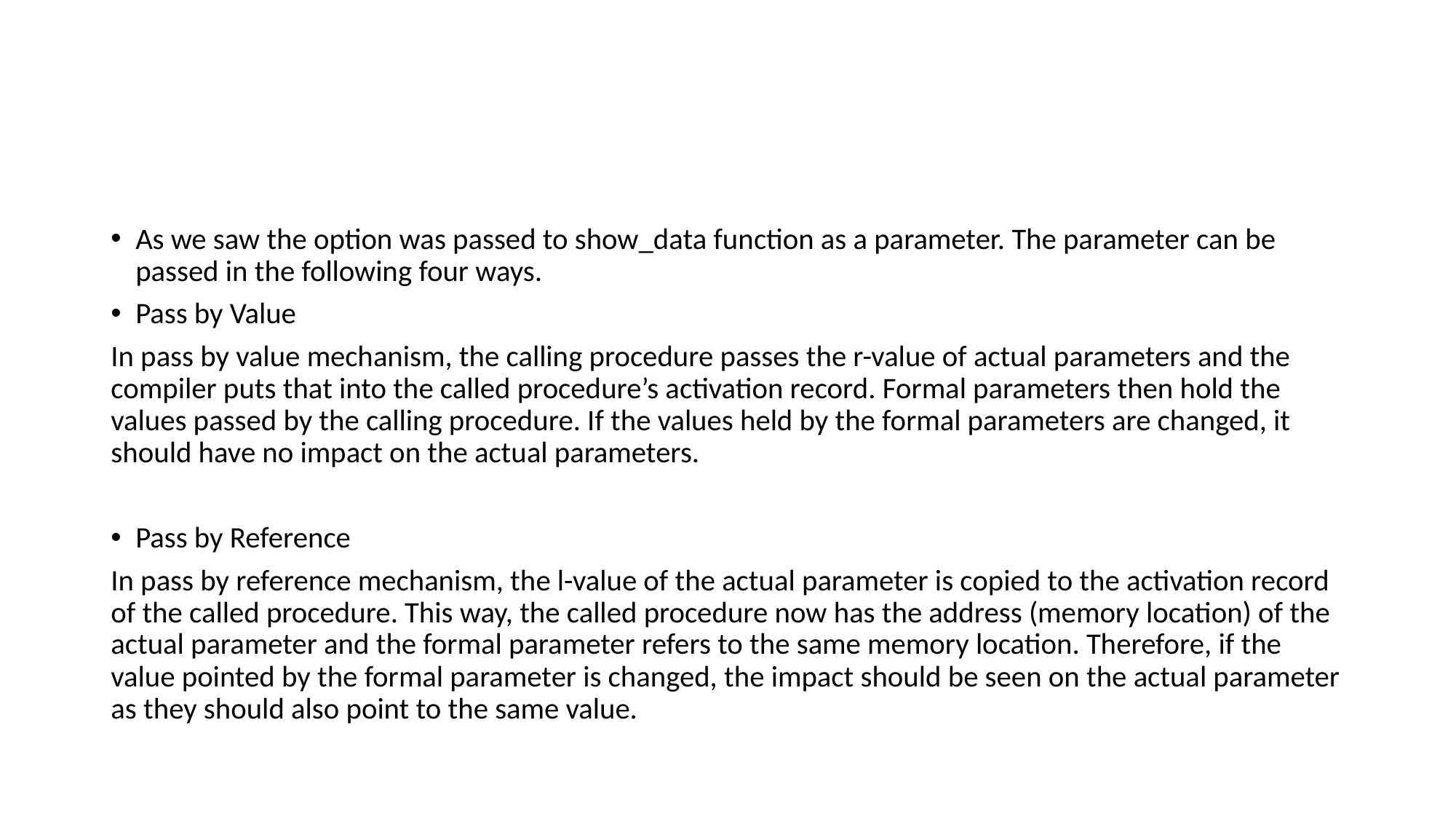

#
As we saw the option was passed to show_data function as a parameter. The parameter can be passed in the following four ways.
Pass by Value
In pass by value mechanism, the calling procedure passes the r-value of actual parameters and the compiler puts that into the called procedure’s activation record. Formal parameters then hold the values passed by the calling procedure. If the values held by the formal parameters are changed, it should have no impact on the actual parameters.

Pass by Reference
In pass by reference mechanism, the l-value of the actual parameter is copied to the activation record of the called procedure. This way, the called procedure now has the address (memory location) of the actual parameter and the formal parameter refers to the same memory location. Therefore, if the value pointed by the formal parameter is changed, the impact should be seen on the actual parameter as they should also point to the same value.